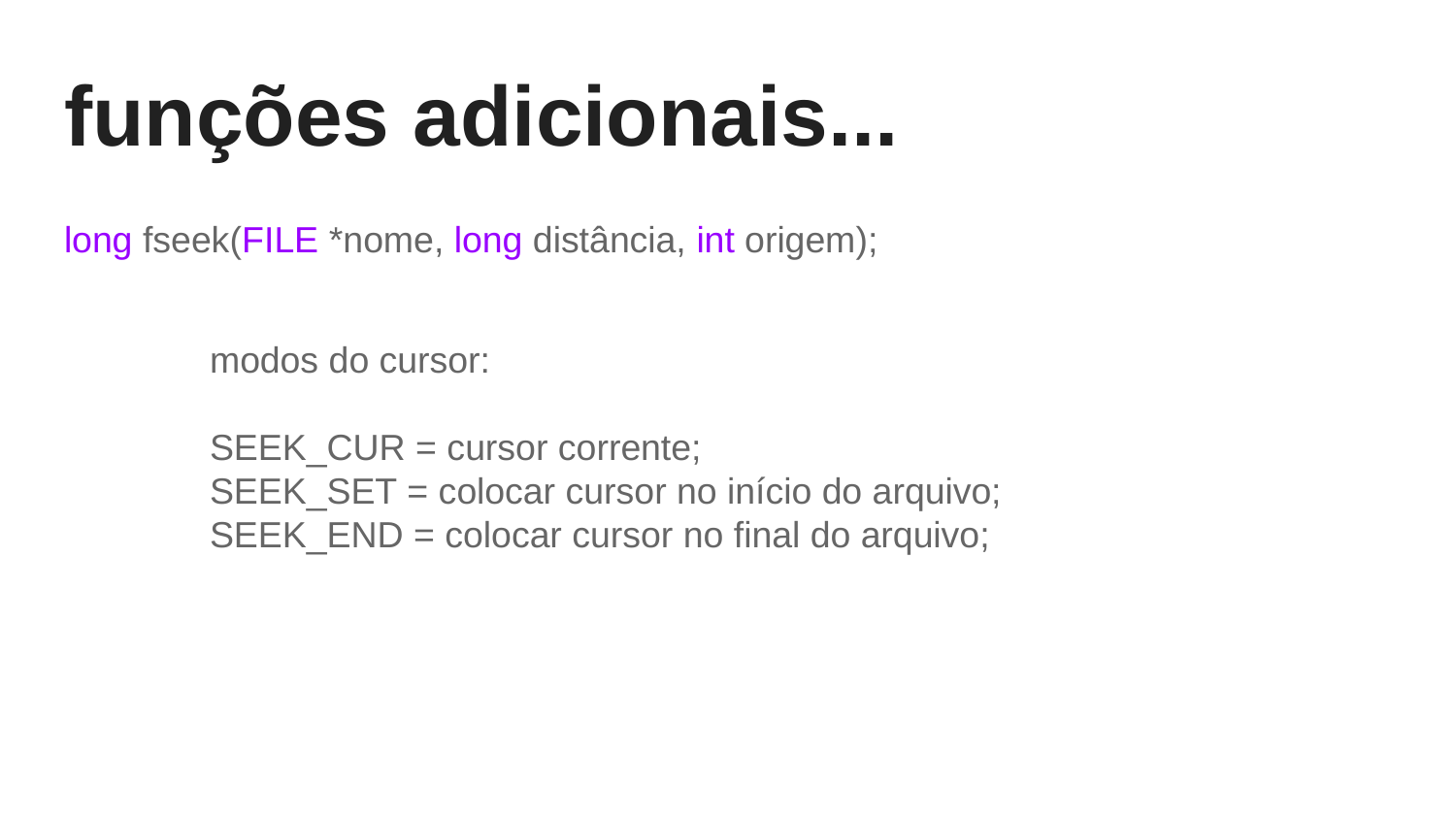

# funções adicionais...
long fseek(FILE *nome, long distância, int origem);

	modos do cursor:

	SEEK_CUR = cursor corrente;
	SEEK_SET = colocar cursor no início do arquivo;
	SEEK_END = colocar cursor no final do arquivo;